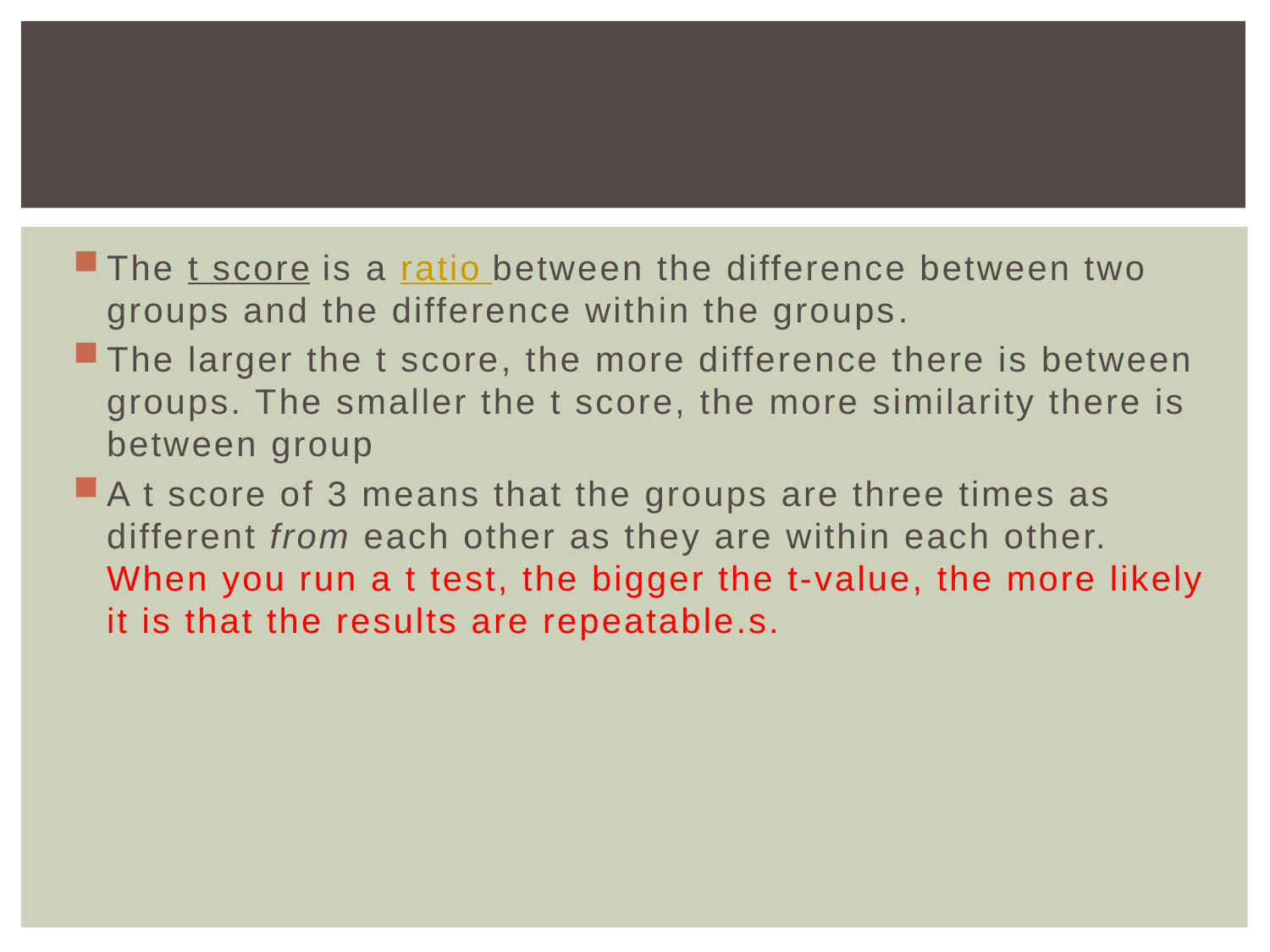

#
The t score is a ratio between the difference between two groups and the difference within the groups.
The larger the t score, the more difference there is between groups. The smaller the t score, the more similarity there is between group
A t score of 3 means that the groups are three times as different from each other as they are within each other. When you run a t test, the bigger the t-value, the more likely it is that the results are repeatable.s.